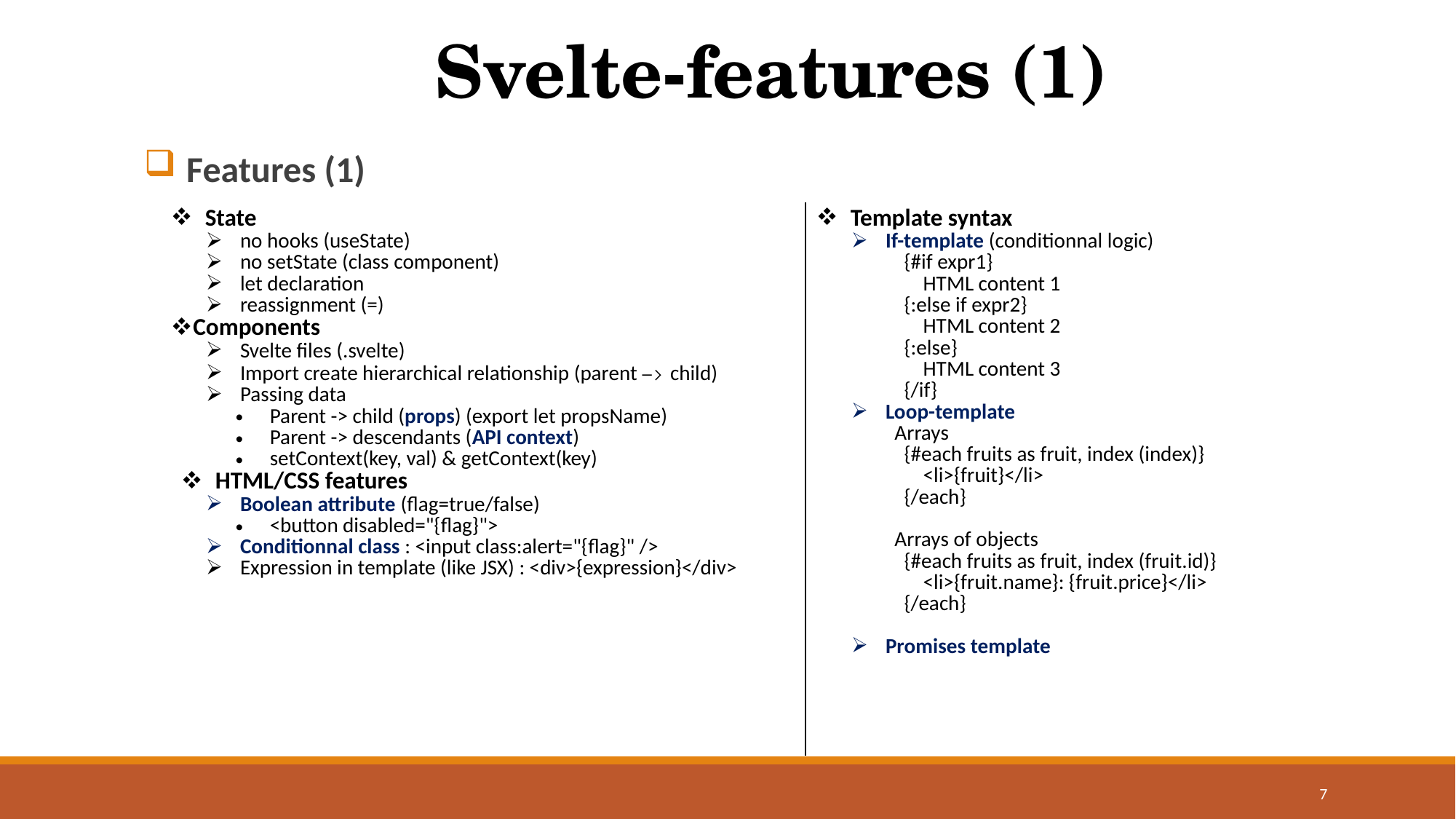

# Svelte-features (1)
 Features (1)

| State no hooks (useState) no setState (class component) let declaration reassignment (=) Components Svelte files (.svelte) Import create hierarchical relationship (parent -> child) Passing data Parent -> child (props) (export let propsName) Parent -> descendants (API context) setContext(key, val) & getContext(key) HTML/CSS features Boolean attribute (flag=true/false) <button disabled="{flag}"> Conditionnal class : <input class:alert="{flag}" /> Expression in template (like JSX) : <div>{expression}</div> | Template syntax If-template (conditionnal logic) {#if expr1} HTML content 1 {:else if expr2} HTML content 2 {:else} HTML content 3 {/if} Loop-template Arrays {#each fruits as fruit, index (index)} <li>{fruit}</li> {/each} Arrays of objects {#each fruits as fruit, index (fruit.id)} <li>{fruit.name}: {fruit.price}</li> {/each} Promises template |
| --- | --- |
7